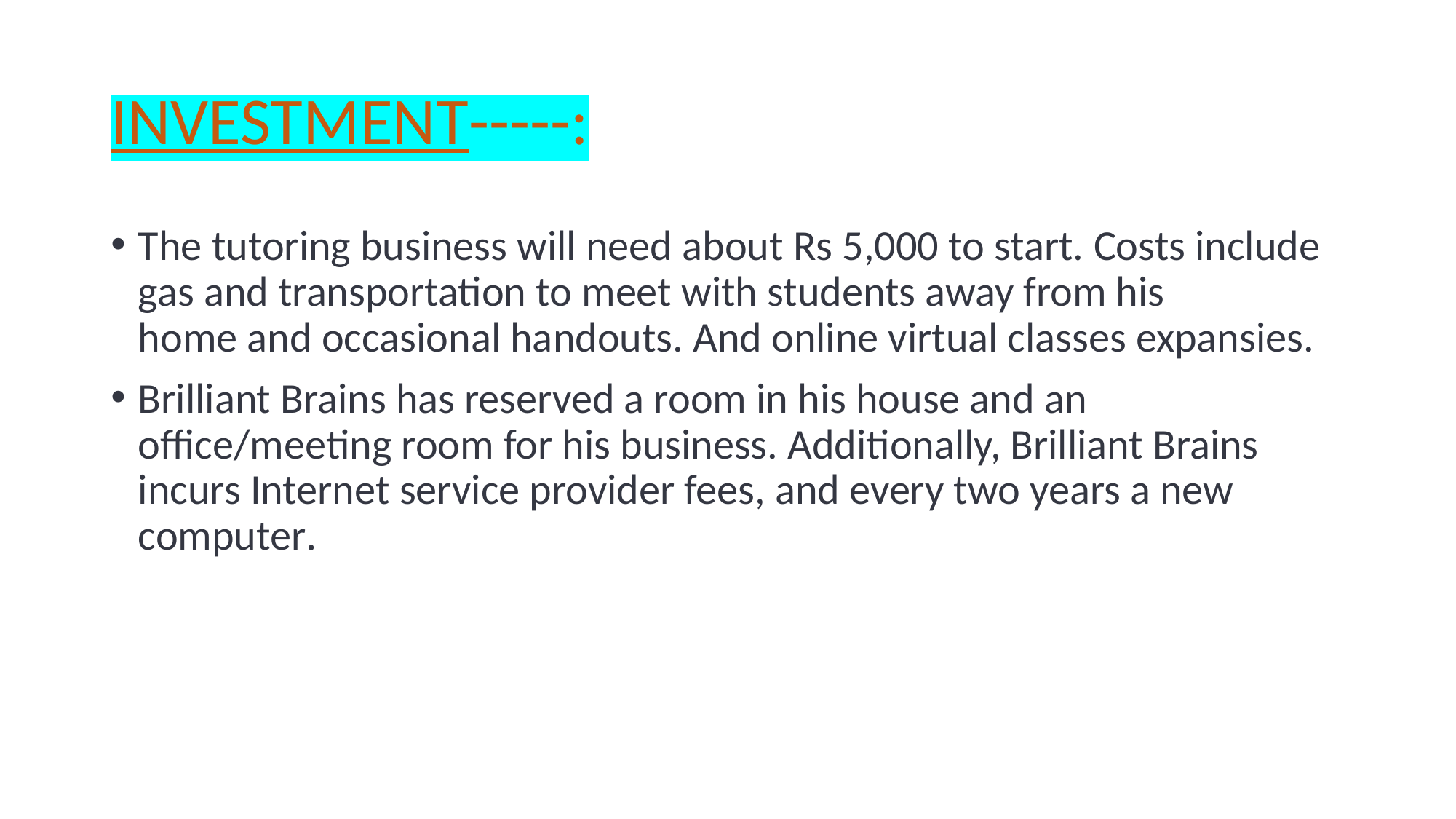

# INVESTMENT-----:
The tutoring business will need about Rs 5,000 to start. Costs include gas and transportation to meet with students away from his home and occasional handouts. And online virtual classes expansies.
Brilliant Brains has reserved a room in his house and an office/meeting room for his business. Additionally, Brilliant Brains incurs Internet service provider fees, and every two years a new computer.